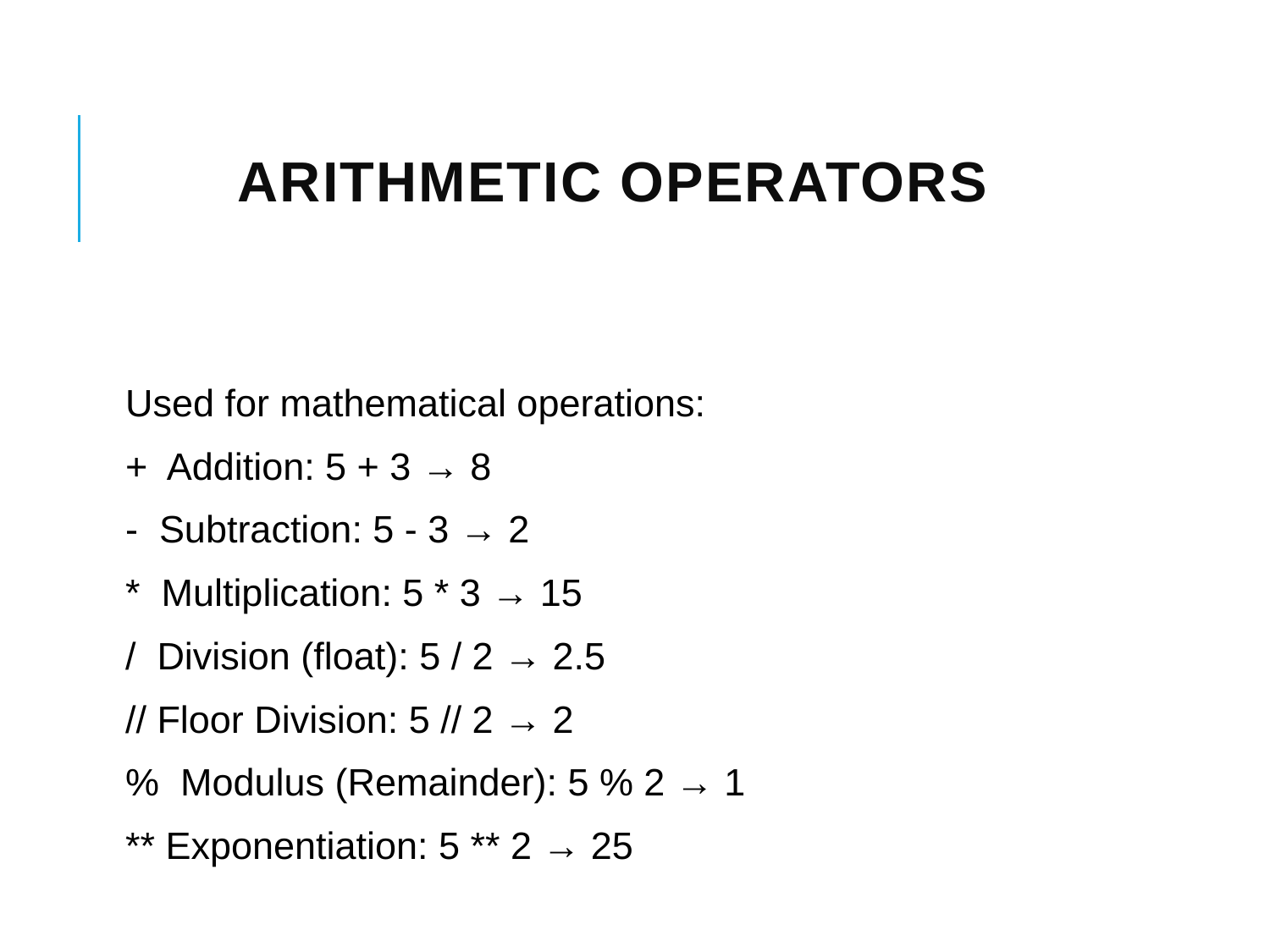

# Arithmetic Operators

Used for mathematical operations:
+  Addition: 5 + 3 → 8
-  Subtraction: 5 - 3 → 2
*  Multiplication: 5 * 3 → 15
/  Division (float): 5 / 2 → 2.5
// Floor Division: 5 // 2 → 2
%  Modulus (Remainder): 5 % 2 → 1
** Exponentiation: 5 ** 2 → 25